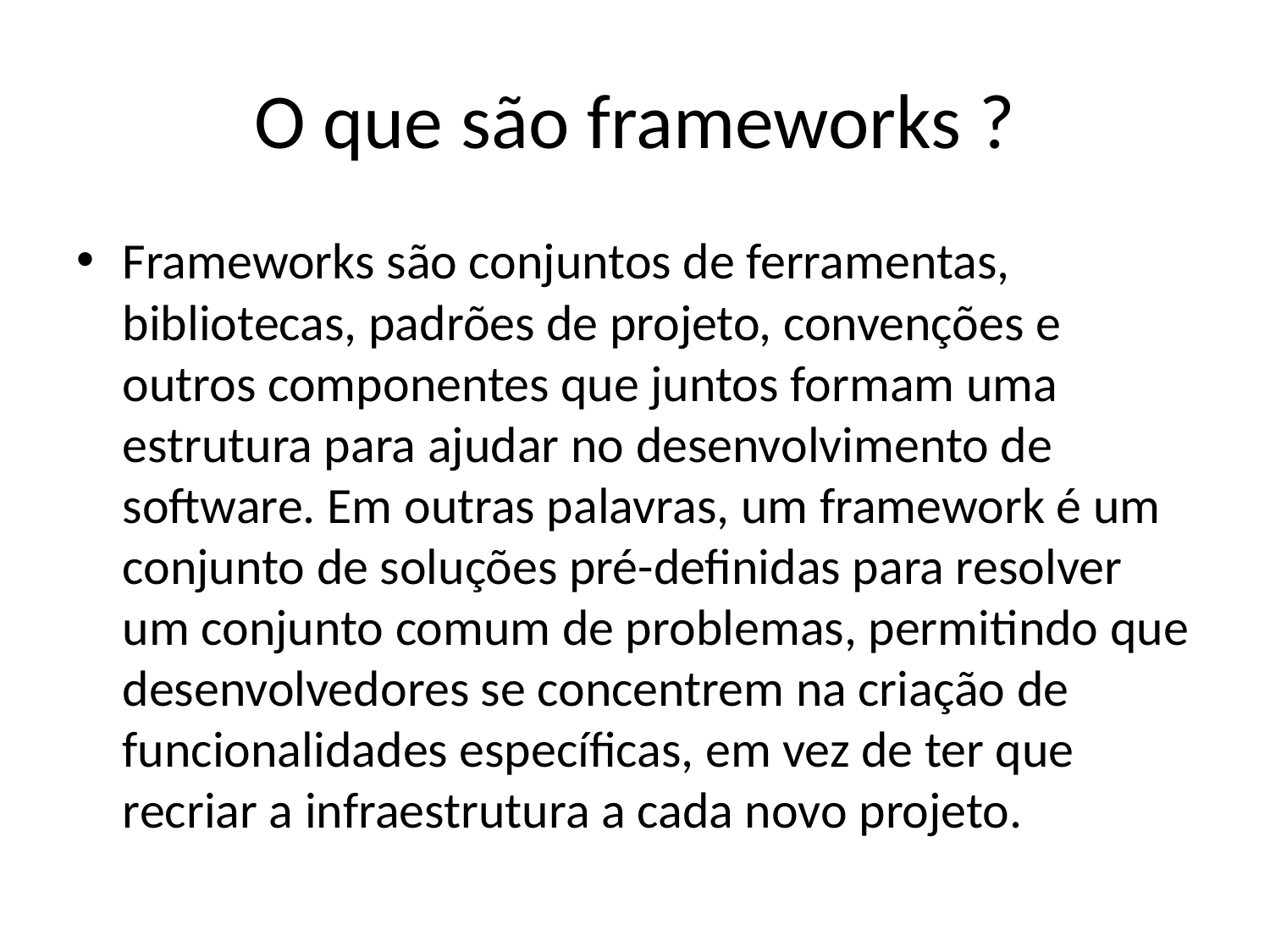

# O que são frameworks ?
Frameworks são conjuntos de ferramentas, bibliotecas, padrões de projeto, convenções e outros componentes que juntos formam uma estrutura para ajudar no desenvolvimento de software. Em outras palavras, um framework é um conjunto de soluções pré-definidas para resolver um conjunto comum de problemas, permitindo que desenvolvedores se concentrem na criação de funcionalidades específicas, em vez de ter que recriar a infraestrutura a cada novo projeto.